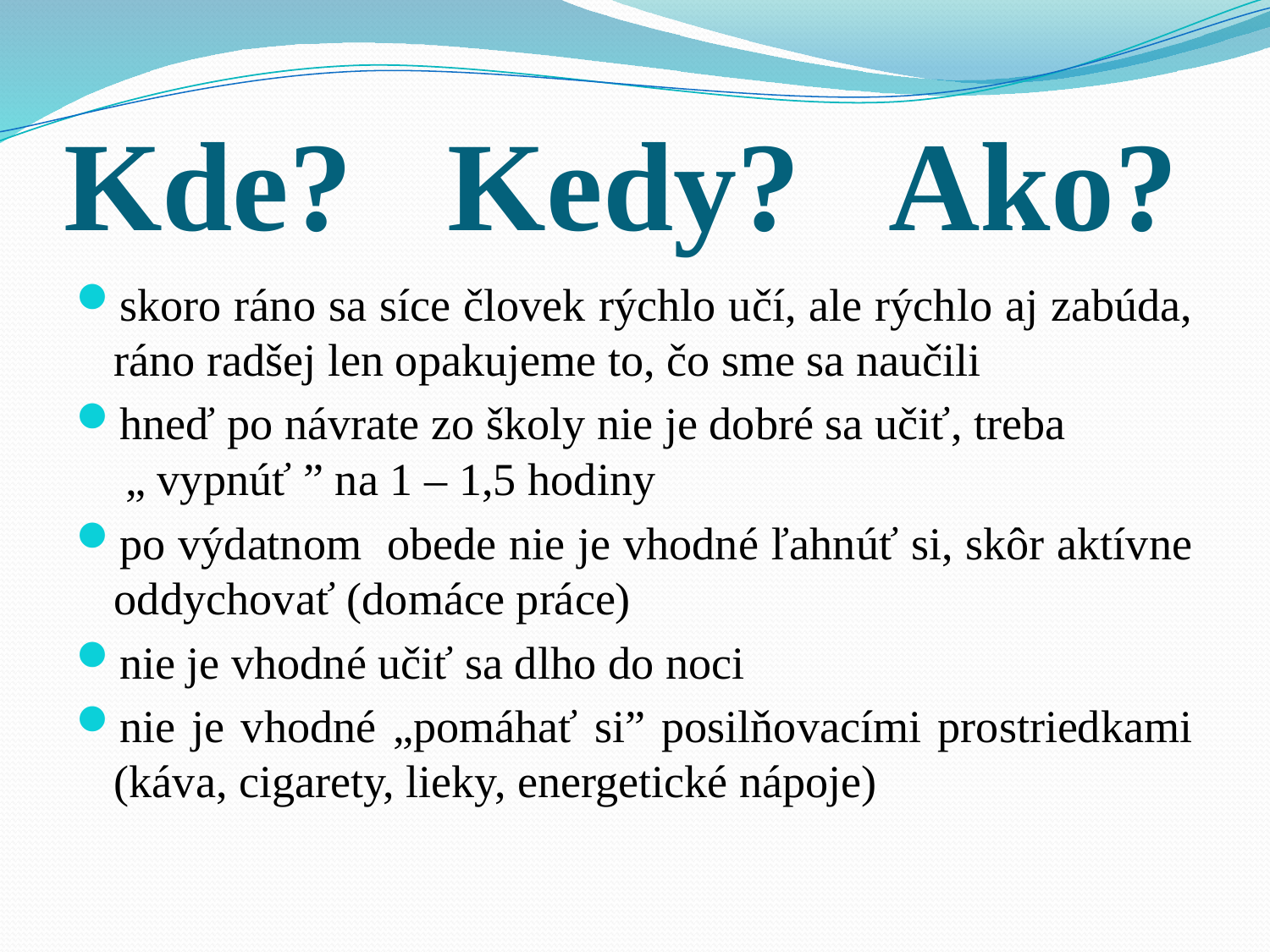

# Kde?   Kedy?   Ako?
skoro ráno sa síce človek rýchlo učí, ale rýchlo aj zabúda, ráno radšej len opakujeme to, čo sme sa naučili
hneď po návrate zo školy nie je dobré sa učiť, treba             „ vypnúť ” na 1 – 1,5 hodiny
po výdatnom  obede nie je vhodné ľahnúť si, skôr aktívne oddychovať (domáce práce)
nie je vhodné učiť sa dlho do noci
nie je vhodné „pomáhať si” posilňovacími prostriedkami (káva, cigarety, lieky, energetické nápoje)